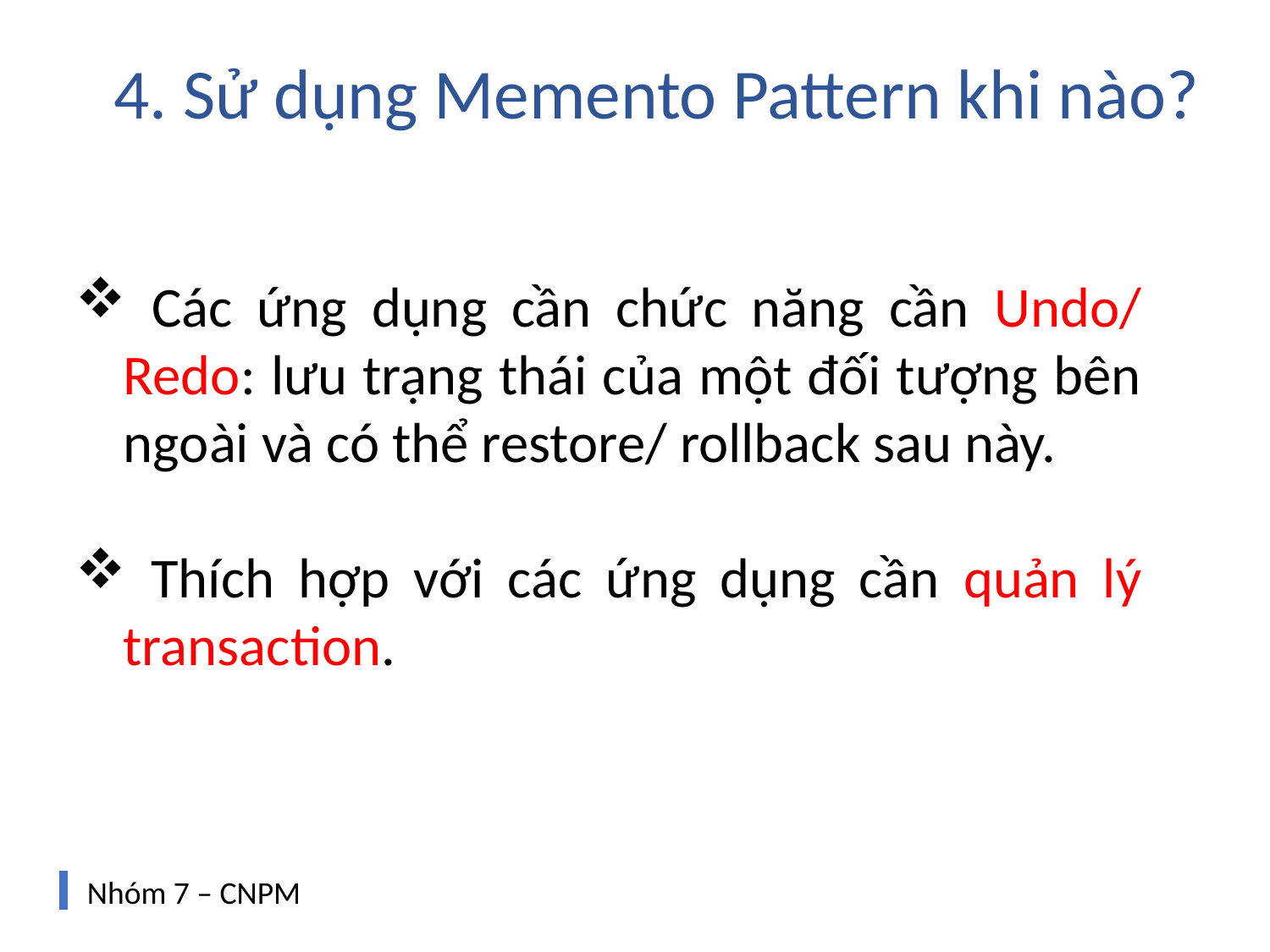

4. Sử dụng Memento Pattern khi nào?
 Các ứng dụng cần chức năng cần Undo/ Redo: lưu trạng thái của một đối tượng bên ngoài và có thể restore/ rollback sau này.

 Thích hợp với các ứng dụng cần quản lý transaction.
Nhóm 7 – CNPM